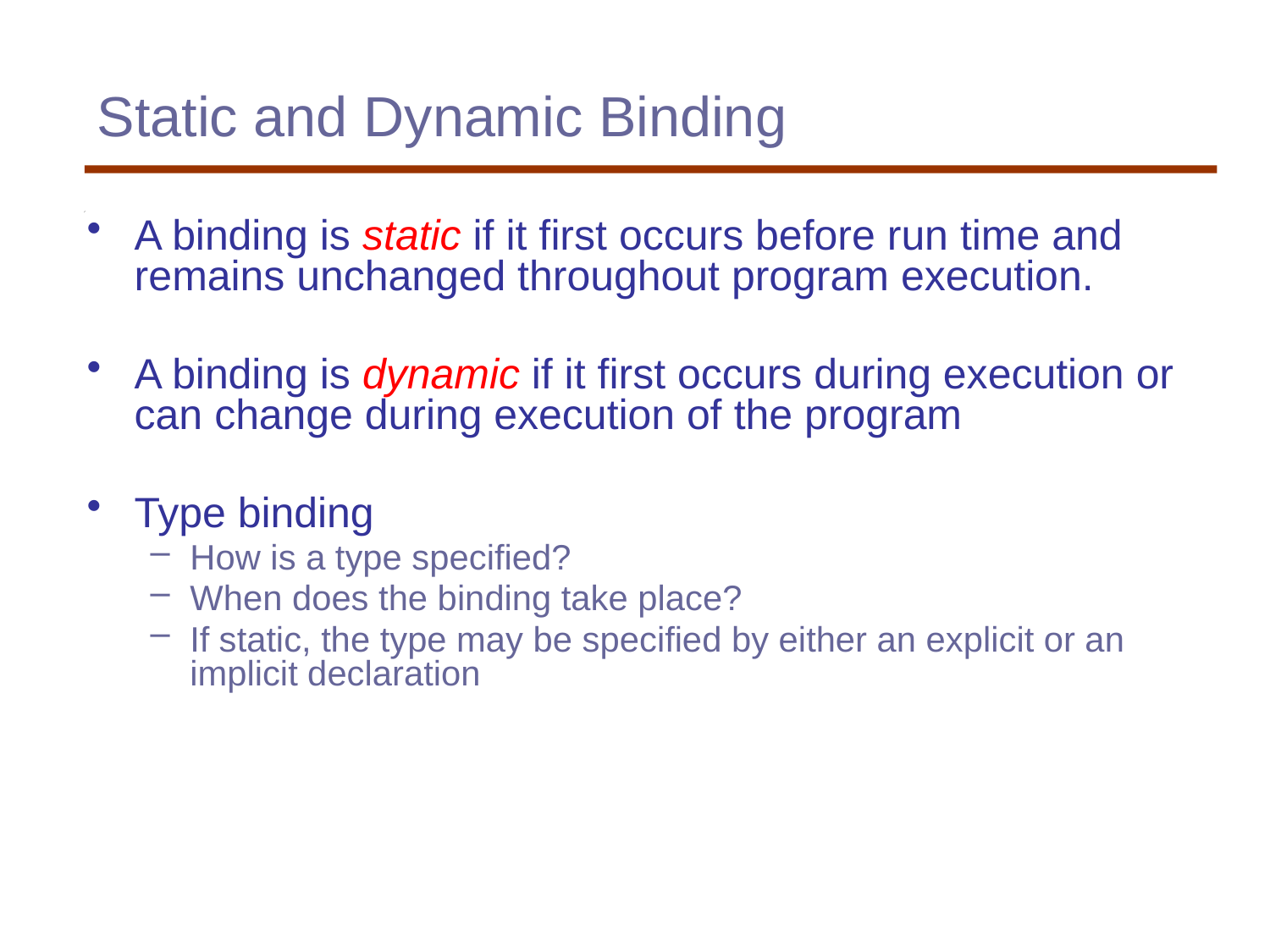

# Static and Dynamic Binding
A binding is static if it first occurs before run time and remains unchanged throughout program execution.

A binding is dynamic if it first occurs during execution or can change during execution of the program

Type binding
How is a type specified?
When does the binding take place?
If static, the type may be specified by either an explicit or an implicit declaration